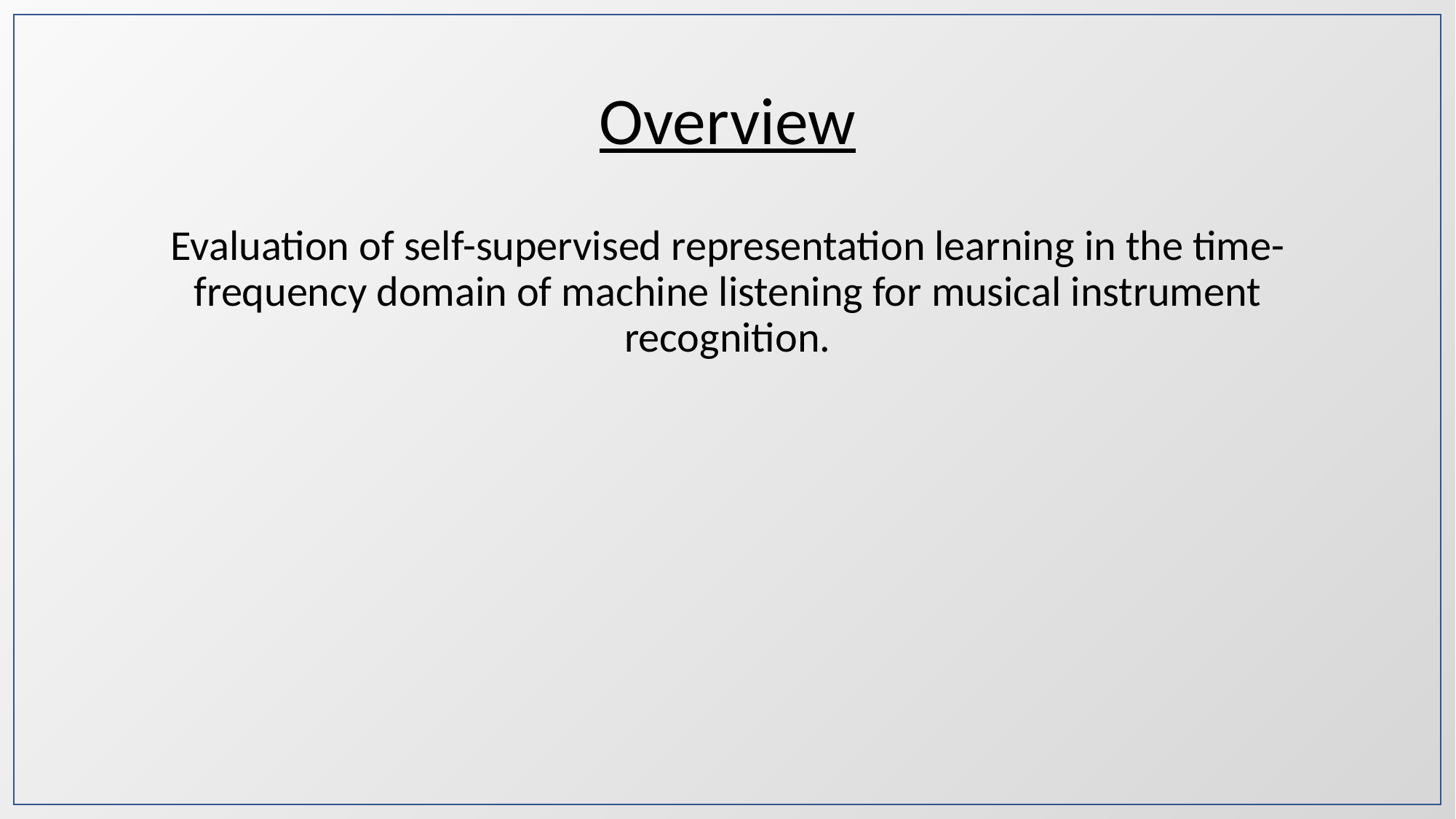

# Overview
Evaluation of self-supervised representation learning in the time-frequency domain of machine listening for musical instrument recognition.